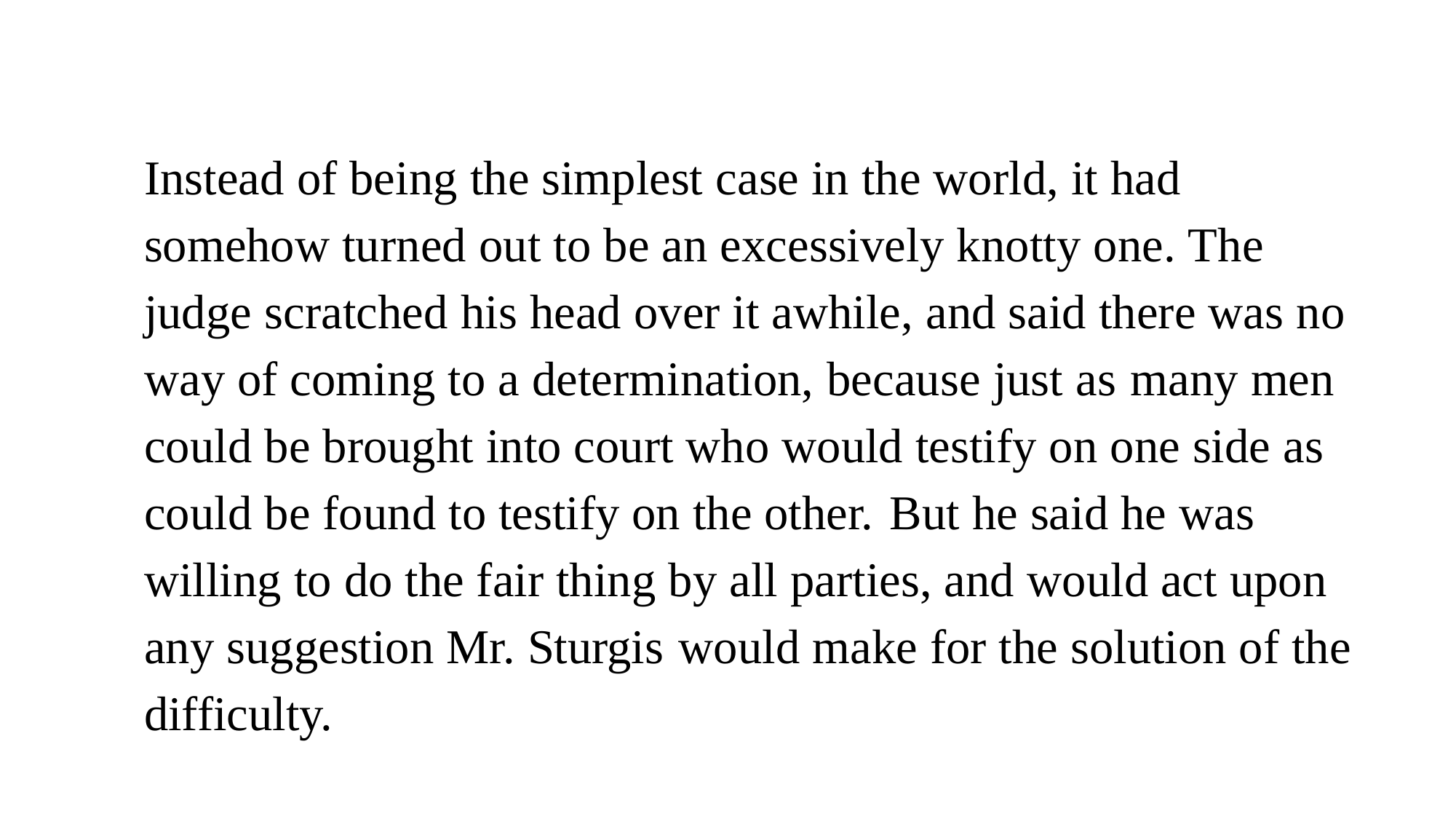

Instead of being the simplest case in the world, it had somehow turned out to be an excessively knotty one. The judge scratched his head over it awhile, and said there was no way of coming to a determination, because just as many men could be brought into court who would testify on one side as could be found to testify on the other. But he said he was willing to do the fair thing by all parties, and would act upon any suggestion Mr. Sturgis would make for the solution of the difficulty.